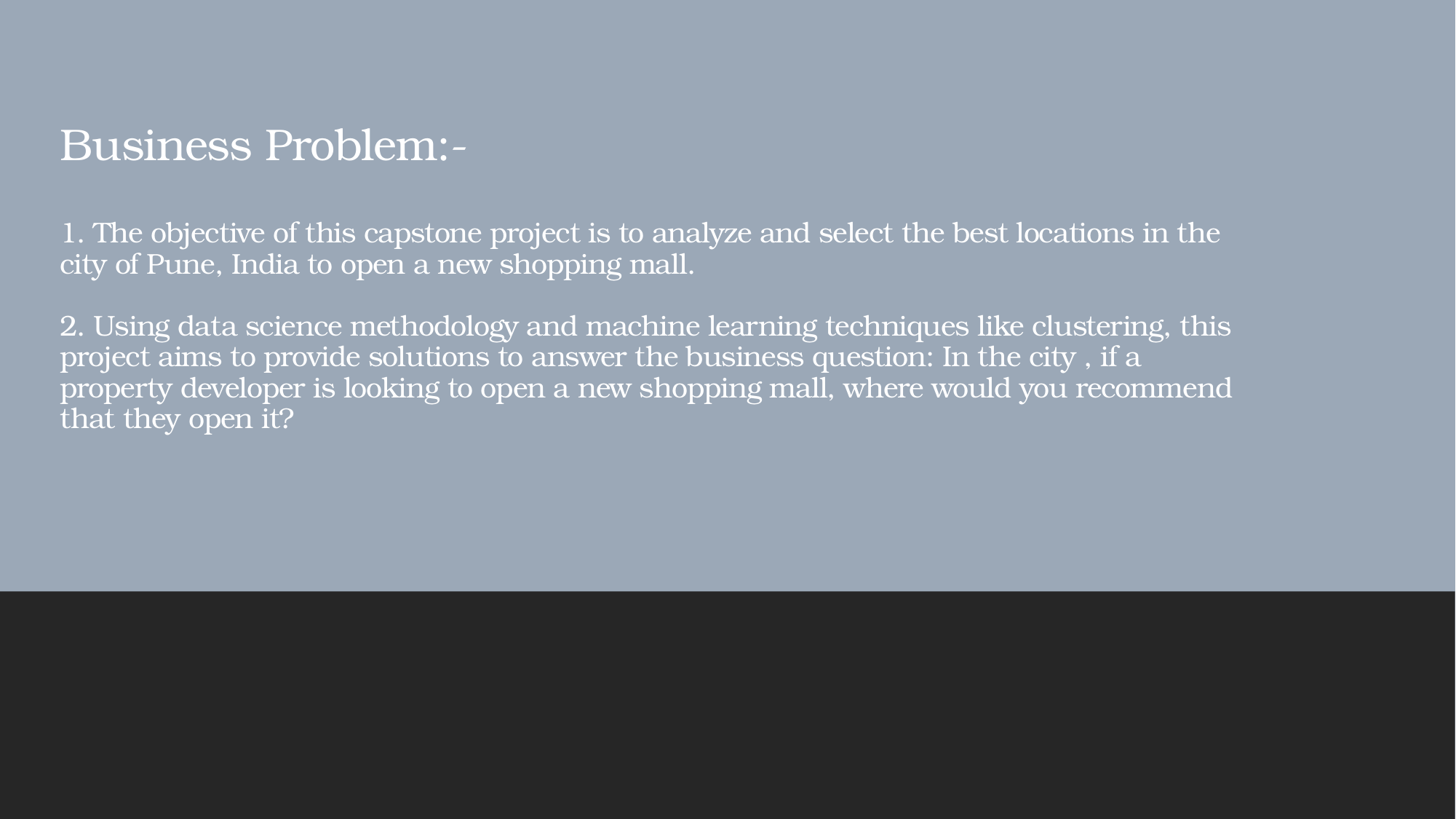

# Business Problem:- 1. The objective of this capstone project is to analyze and select the best locations in the city of Pune, India to open a new shopping mall. 2. Using data science methodology and machine learning techniques like clustering, this project aims to provide solutions to answer the business question: In the city , if a property developer is looking to open a new shopping mall, where would you recommend that they open it?